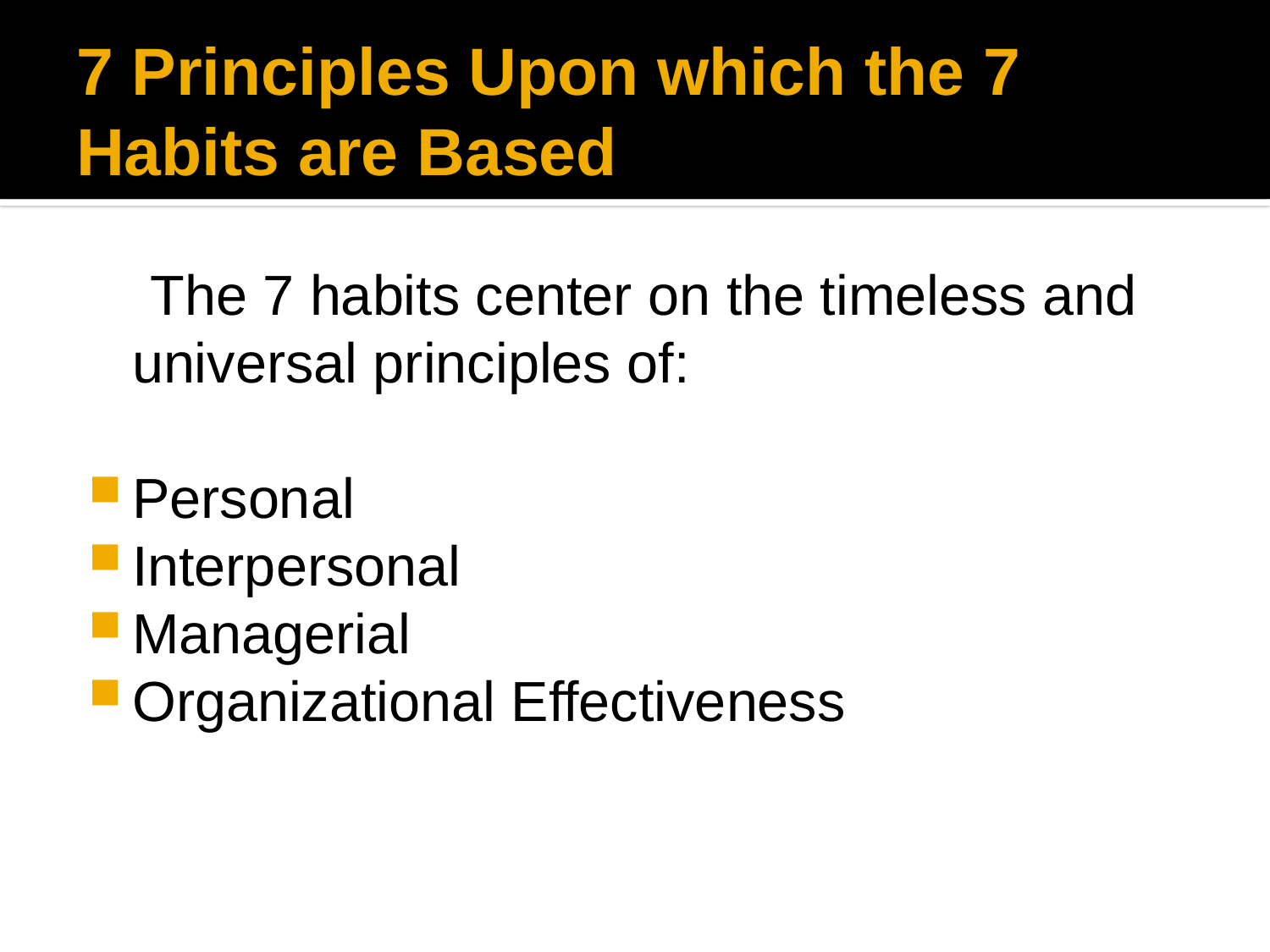

# 7 Principles Upon which the 7 Habits are Based
    The 7 habits center on the timeless and universal principles of:

Personal
Interpersonal
Managerial
Organizational Effectiveness